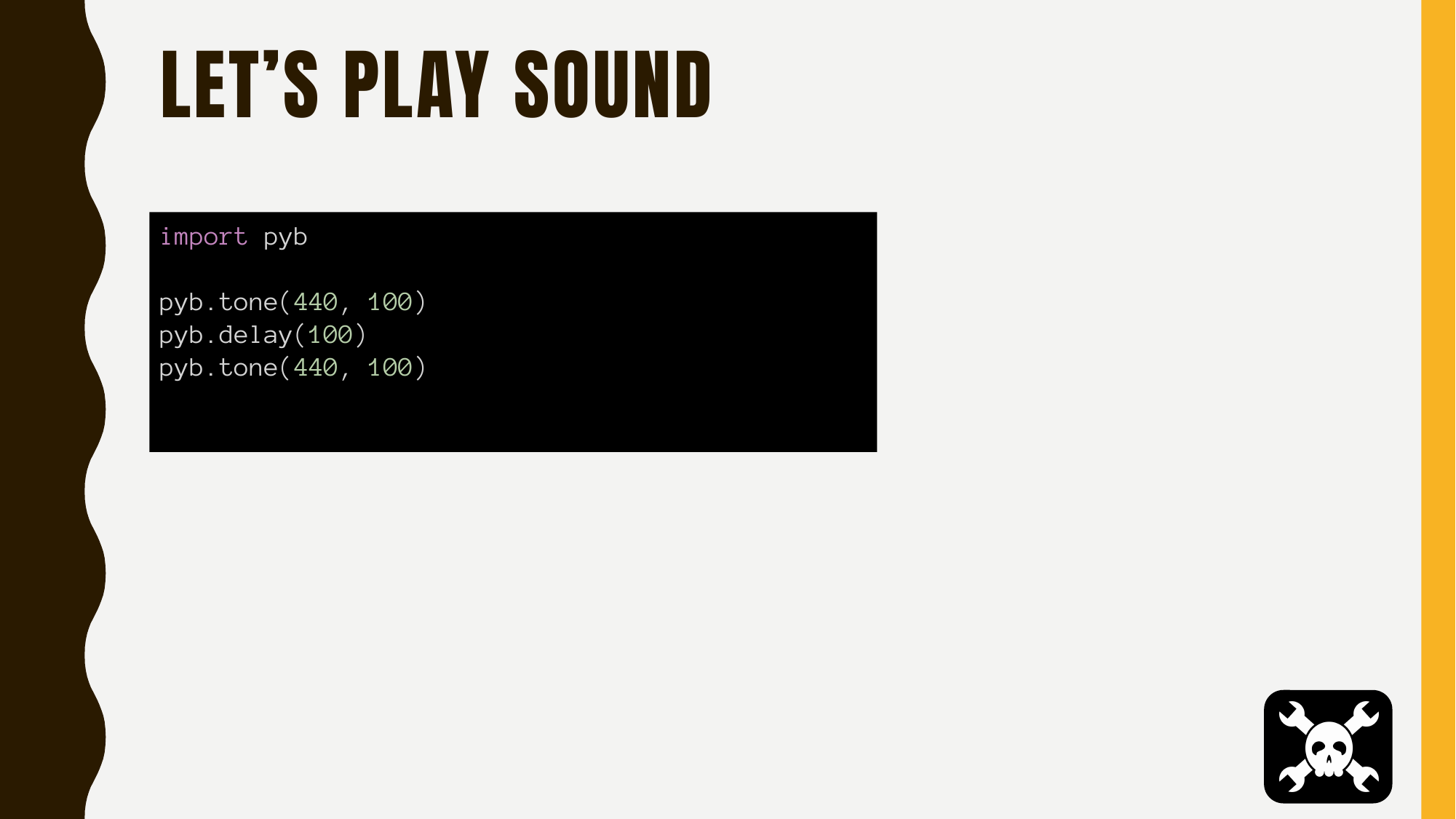

# Let’s PLAY SOUND
import pyb
pyb.tone(440, 100)
pyb.delay(100)
pyb.tone(440, 100)